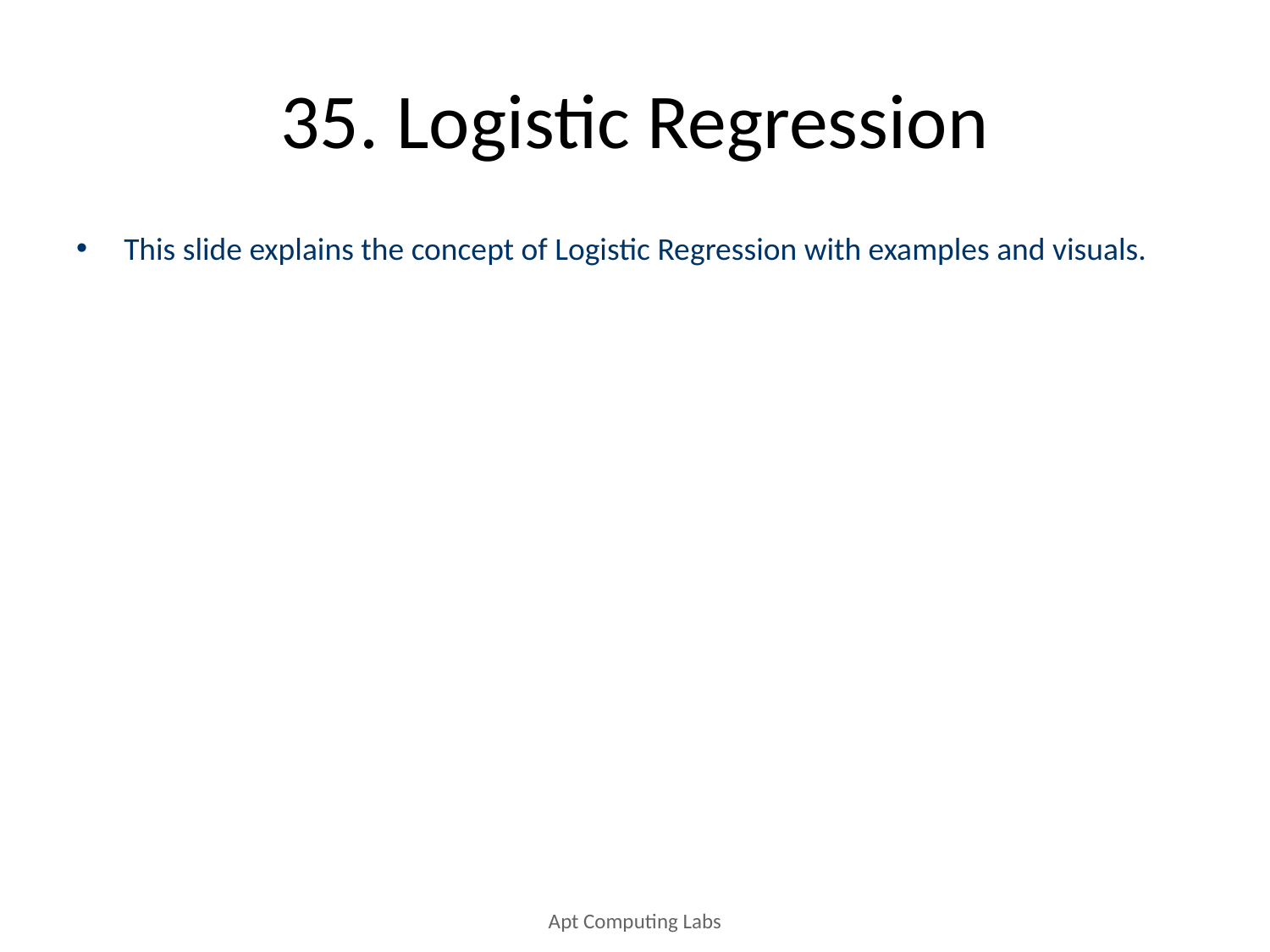

# 35. Logistic Regression
This slide explains the concept of Logistic Regression with examples and visuals.

Apt Computing Labs